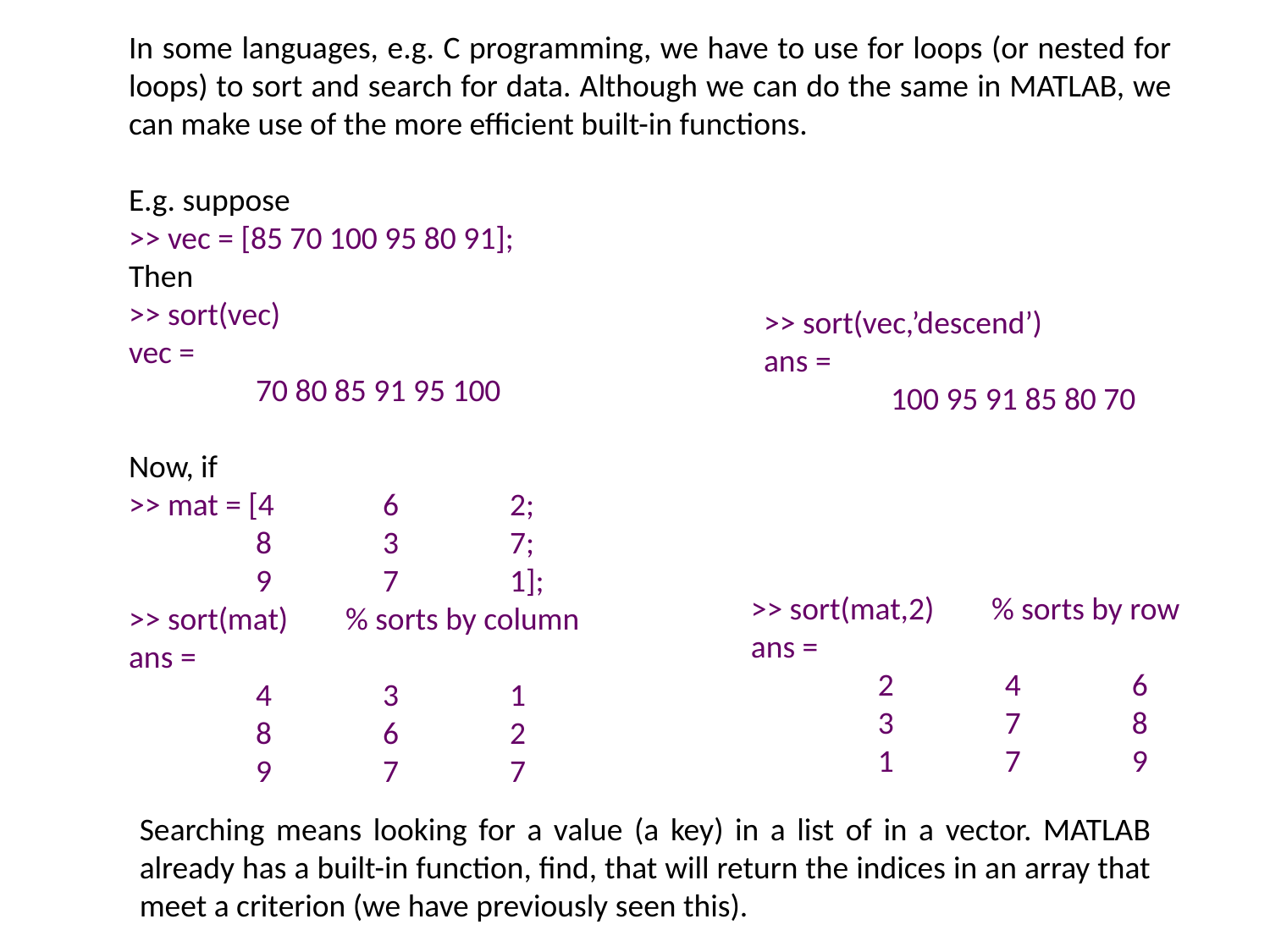

In some languages, e.g. C programming, we have to use for loops (or nested for loops) to sort and search for data. Although we can do the same in MATLAB, we can make use of the more efficient built-in functions.

E.g. suppose
>> vec = [85 70 100 95 80 91];
Then
>> sort(vec)
vec =
	70 80 85 91 95 100

Now, if
>> mat = [4	6	2;
	8	3	7;
	9	7	1];
>> sort(mat)        % sorts by column
ans =
	4	3	1
	8	6	2
	9	7	7
>> sort(vec,’descend’)
ans =
	100 95 91 85 80 70
>> sort(mat,2)        % sorts by row
ans =
	2	4	6
	3	7	8
	1	7	9
Searching means looking for a value (a key) in a list of in a vector. MATLAB already has a built-in function, find, that will return the indices in an array that meet a criterion (we have previously seen this).